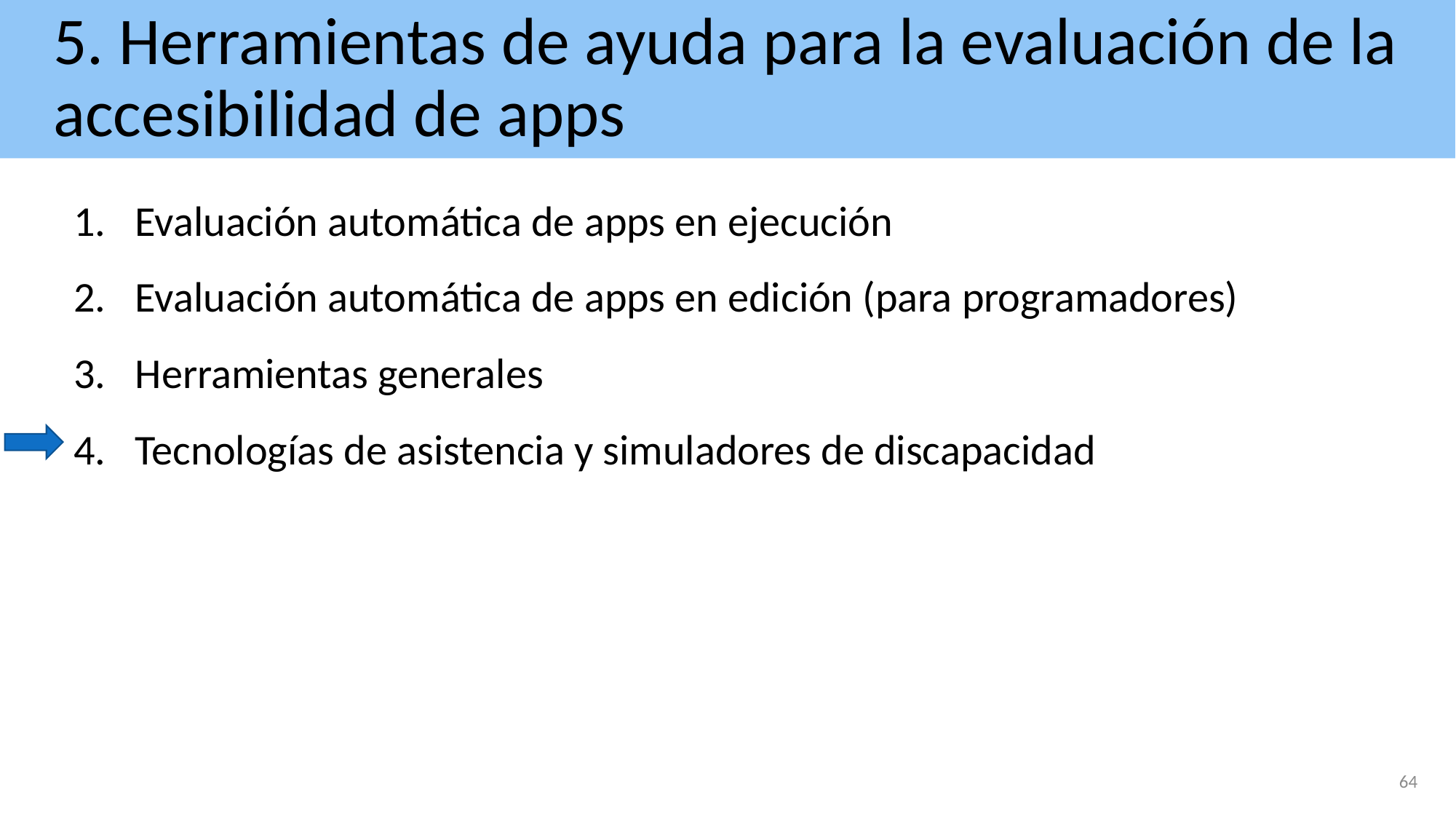

# 5. Herramientas de ayuda para la evaluación de la accesibilidad de apps
Evaluación automática de apps en ejecución
Evaluación automática de apps en edición (para programadores)
Herramientas generales
Tecnologías de asistencia y simuladores de discapacidad

64